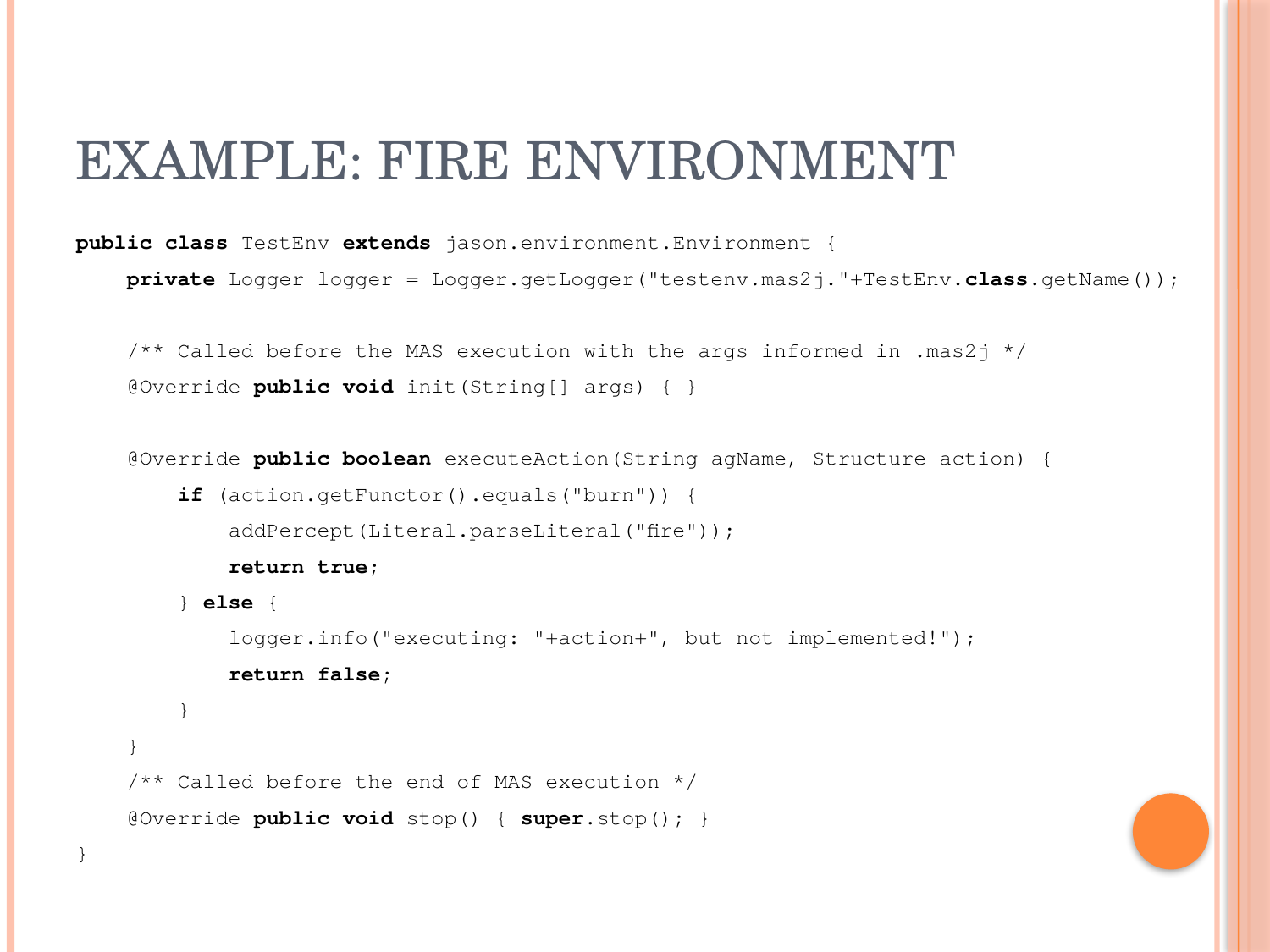

# Example: Fire Environment
public class TestEnv extends jason.environment.Environment {
    private Logger logger = Logger.getLogger("testenv.mas2j."+TestEnv.class.getName());

    /** Called before the MAS execution with the args informed in .mas2j */
    @Override public void init(String[] args) { }

    @Override public boolean executeAction(String agName, Structure action) {
        if (action.getFunctor().equals("burn")) {
            addPercept(Literal.parseLiteral("fire"));
            return true;
        } else {
            logger.info("executing: "+action+", but not implemented!");
            return false;
        }
    }
    /** Called before the end of MAS execution */
    @Override public void stop() { super.stop(); }
}